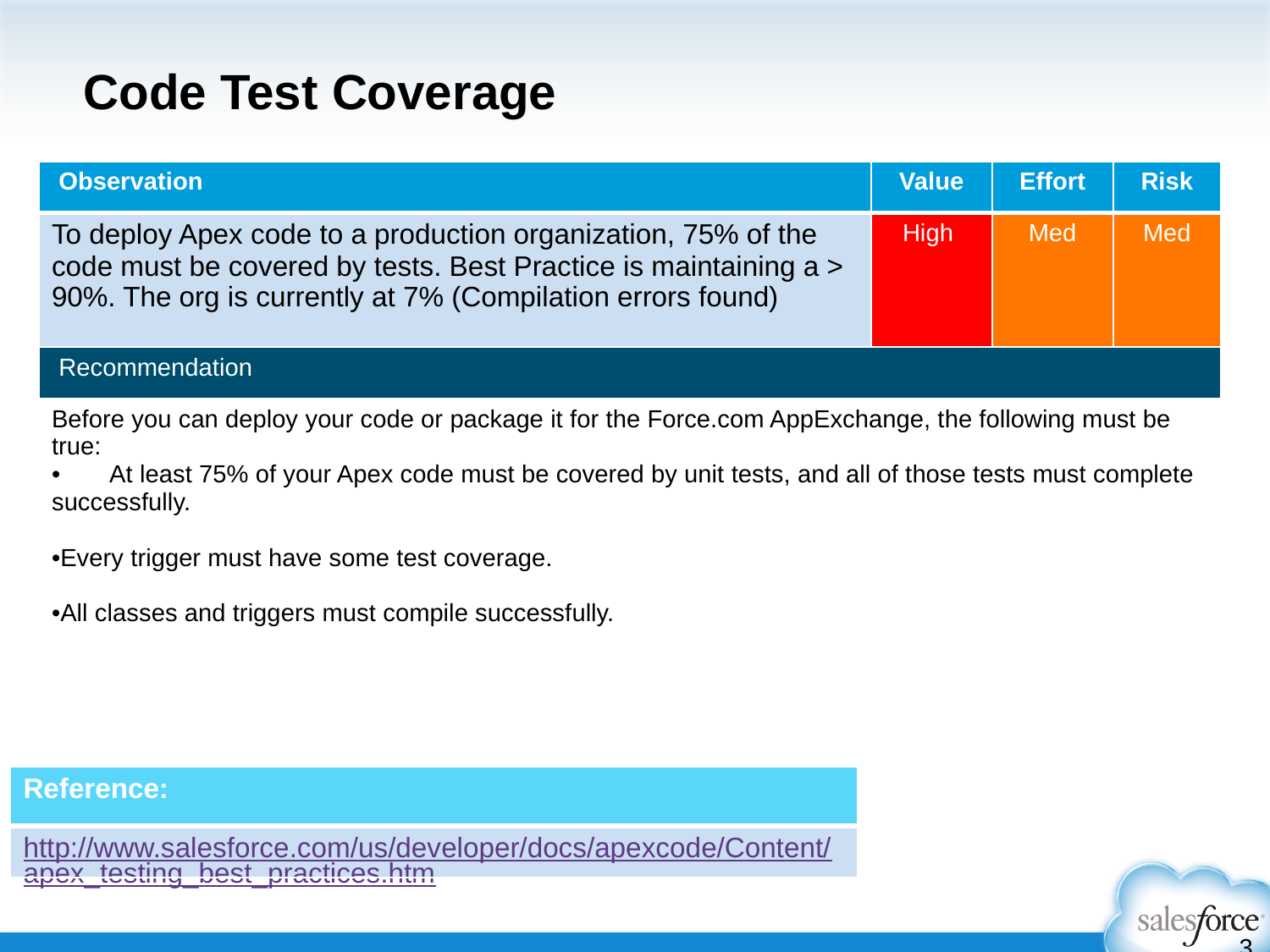

# Code Test Coverage
| Observation | Value | Effort | Risk |
| --- | --- | --- | --- |
| To deploy Apex code to a production organization, 75% of the code must be covered by tests. Best Practice is maintaining a > 90%. The org is currently at 7% (Compilation errors found) | High | Med | Med |
| Recommendation |  |  |  |
| Before you can deploy your code or package it for the Force.com AppExchange, the following must be true: At least 75% of your Apex code must be covered by unit tests, and all of those tests must complete successfully. Every trigger must have some test coverage. All classes and triggers must compile successfully. |  |  |  |
| Reference: |
| --- |
| http://www.salesforce.com/us/developer/docs/apexcode/Content/apex\_testing\_best\_practices.htm |
30